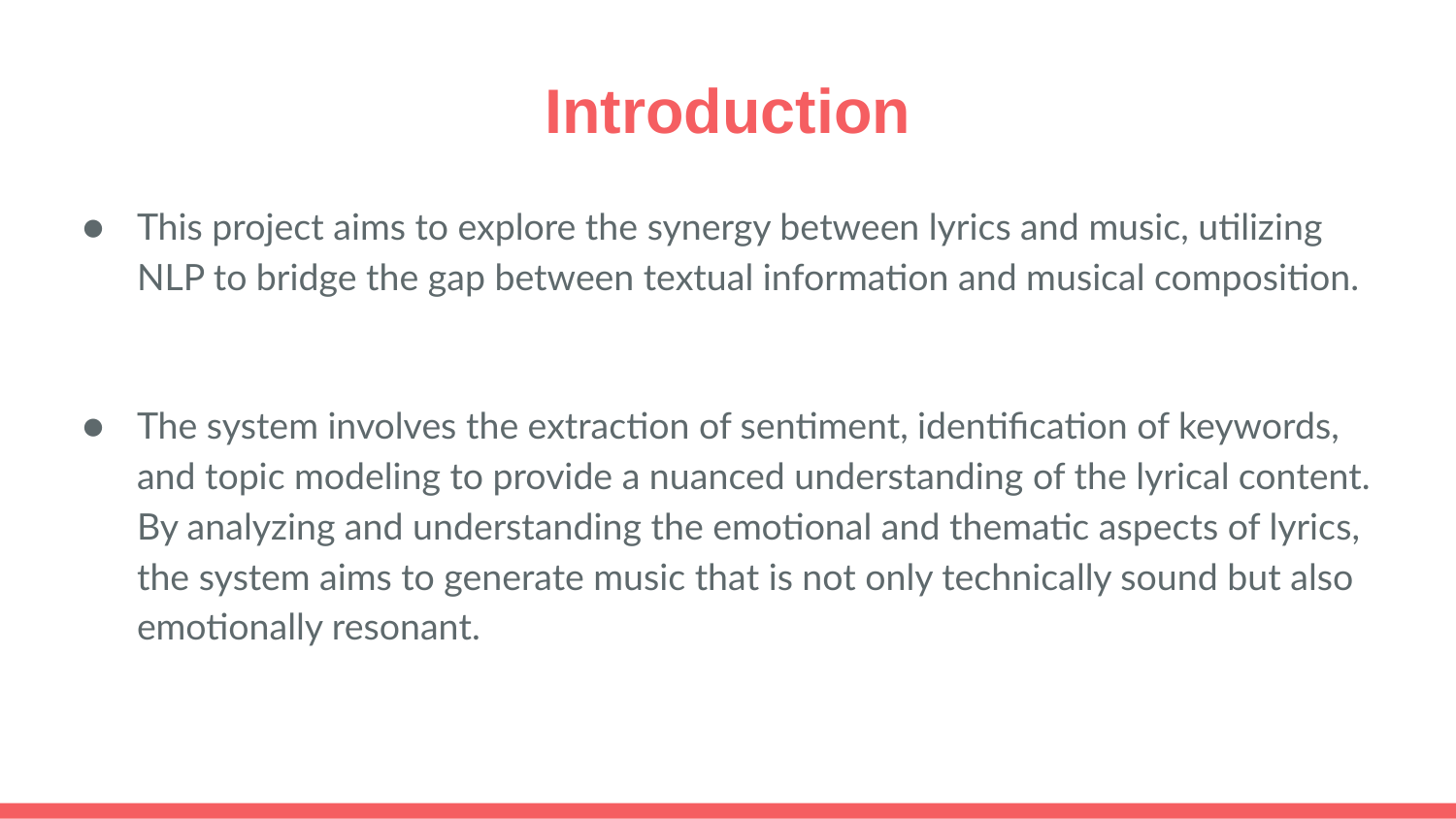

# Introduction
This project aims to explore the synergy between lyrics and music, utilizing NLP to bridge the gap between textual information and musical composition.

The system involves the extraction of sentiment, identification of keywords, and topic modeling to provide a nuanced understanding of the lyrical content. By analyzing and understanding the emotional and thematic aspects of lyrics, the system aims to generate music that is not only technically sound but also emotionally resonant.